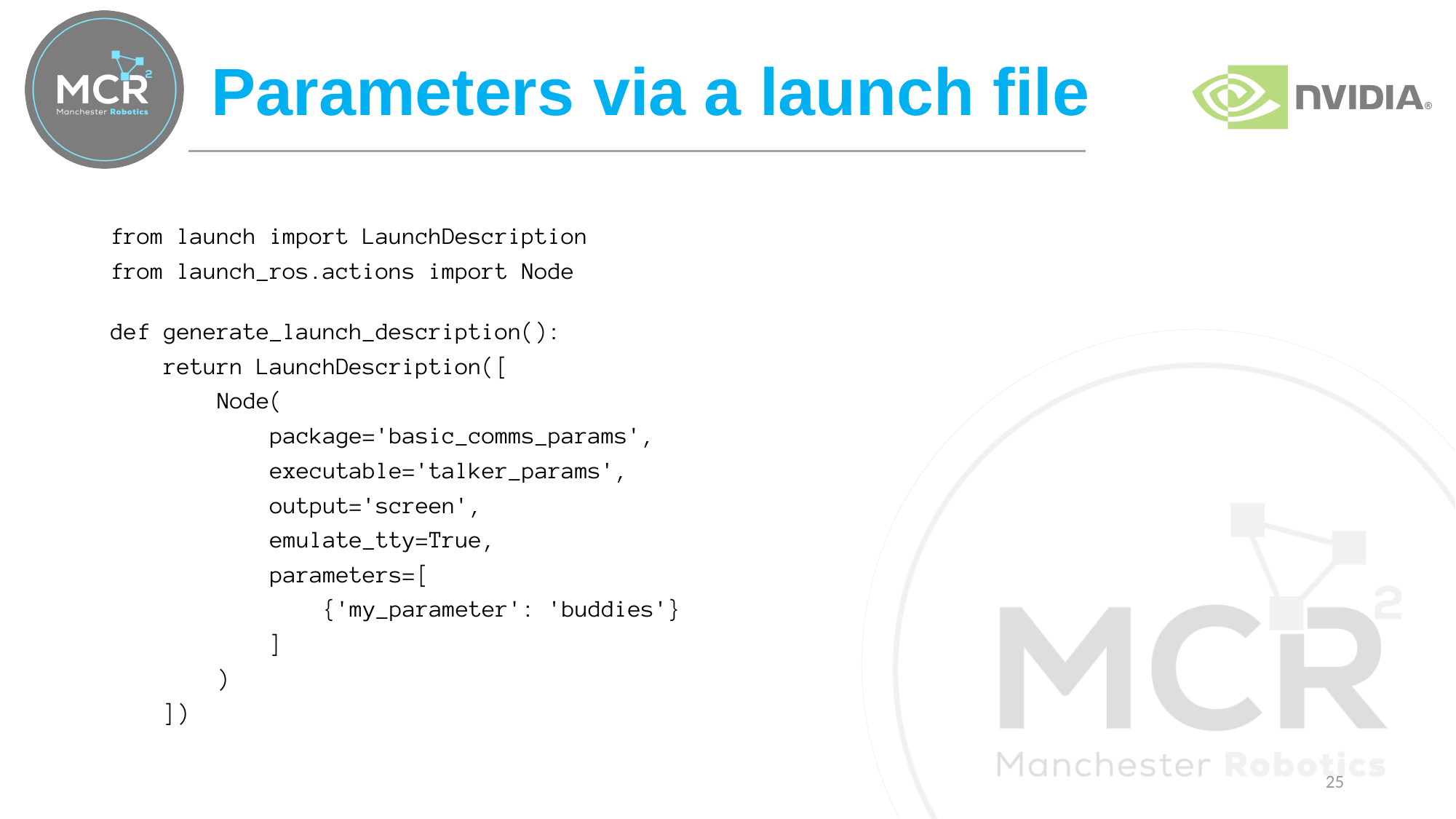

# Parameters via a launch file
from launch import LaunchDescription
from launch_ros.actions import Node
def generate_launch_description():
    return LaunchDescription([
        Node(
            package='basic_comms_params',
            executable='talker_params',
            output='screen',
            emulate_tty=True,
            parameters=[
                {'my_parameter': 'buddies'}
            ]
        )
    ])

25